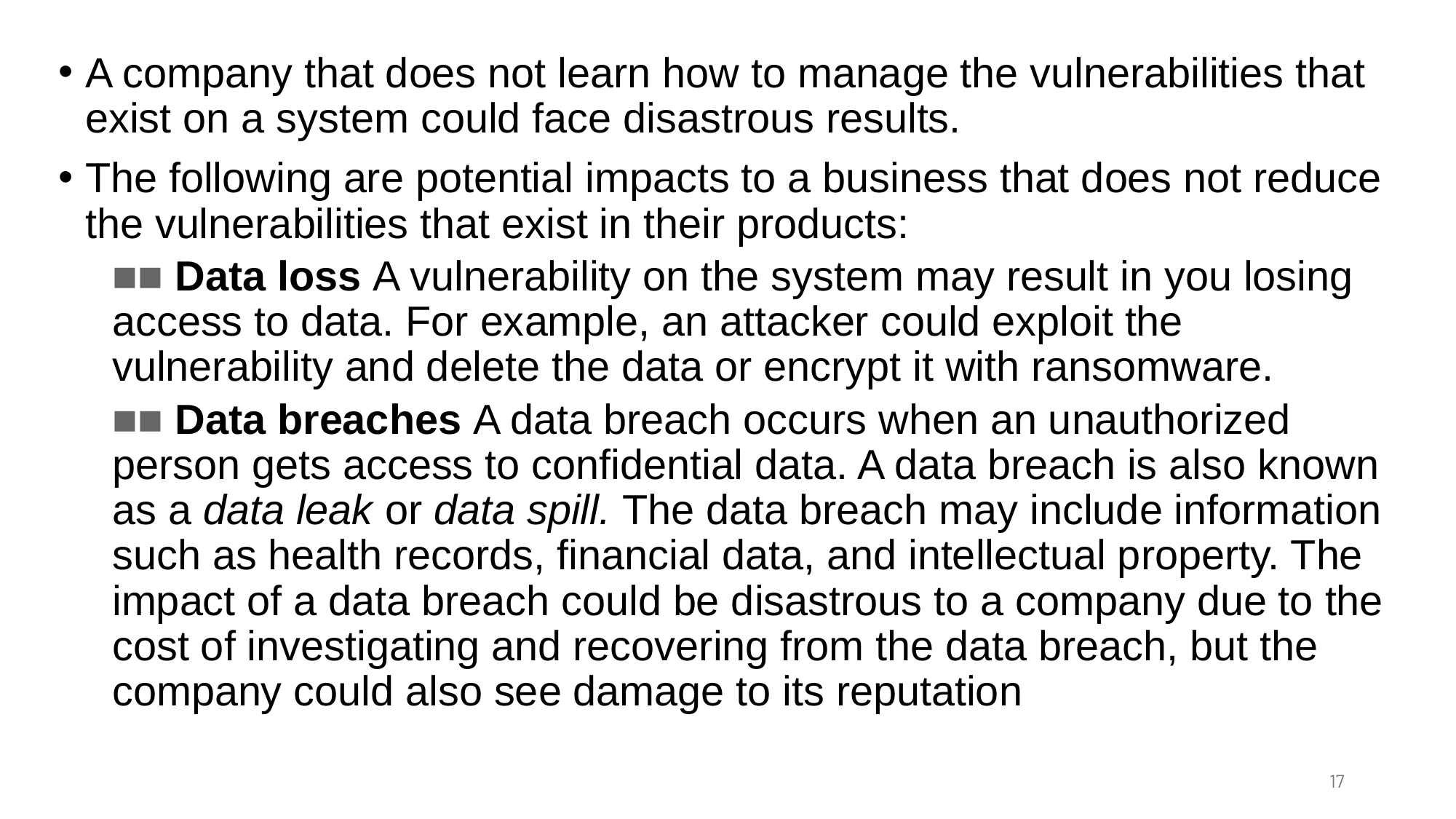

A company that does not learn how to manage the vulnerabilities that exist on a system could face disastrous results.
The following are potential impacts to a business that does not reduce the vulnerabilities that exist in their products:
■■ Data loss A vulnerability on the system may result in you losing access to data. For example, an attacker could exploit the vulnerability and delete the data or encrypt it with ransomware.
■■ Data breaches A data breach occurs when an unauthorized person gets access to confidential data. A data breach is also known as a data leak or data spill. The data breach may include information such as health records, financial data, and intellectual property. The impact of a data breach could be disastrous to a company due to the cost of investigating and recovering from the data breach, but the company could also see damage to its reputation

17